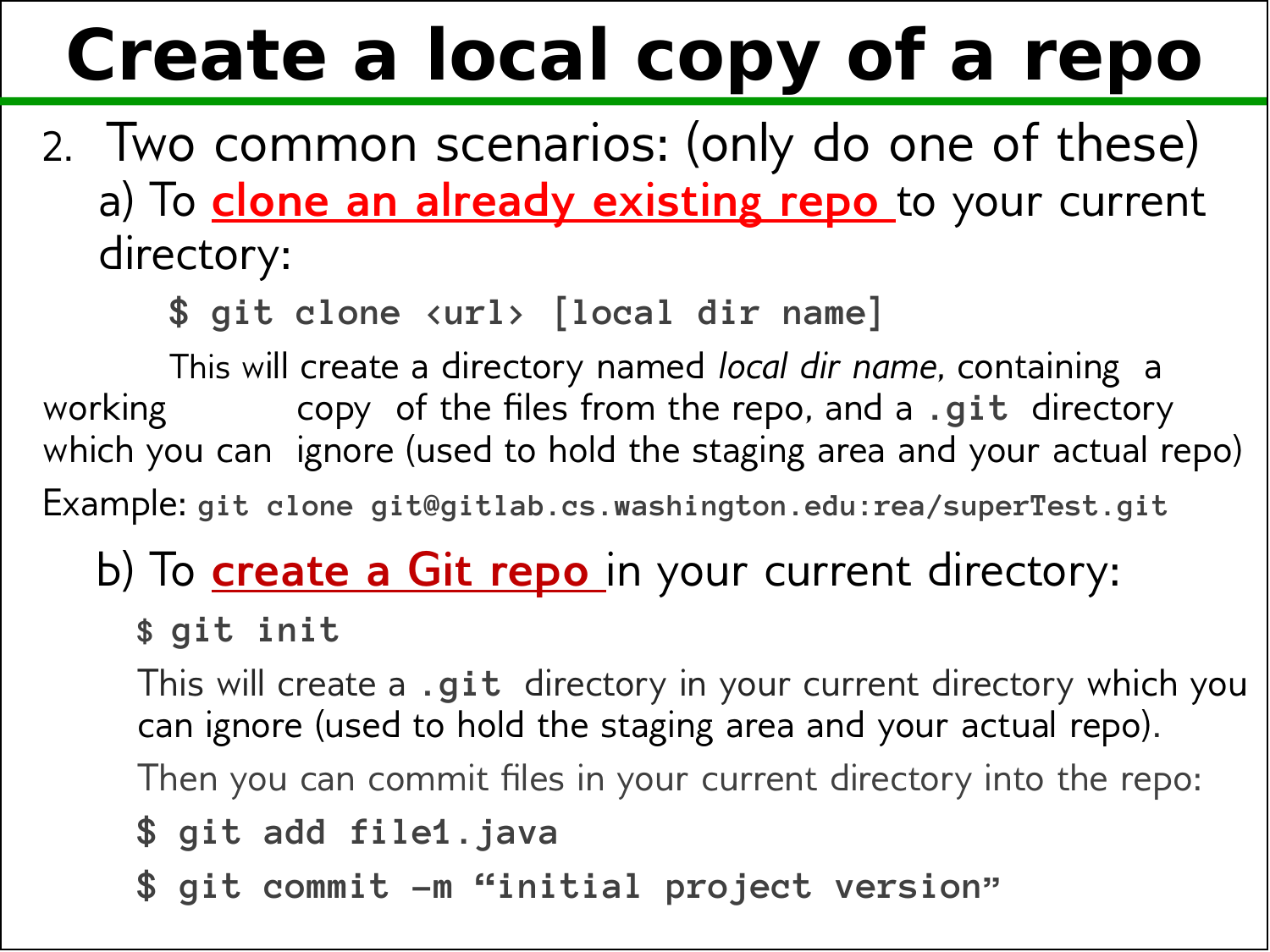

# Create a local copy of a repo
Two common scenarios: (only do one of these)
a) To clone an already existing repo to your current directory:
	$ git clone <url> [local dir name]
	This will create a directory named local dir name, containing  a working 	copy  of the files from the repo, and a .git directory which you can 	ignore (used to hold the staging area and your actual repo)
Example: git clone git@gitlab.cs.washington.edu:rea/superTest.git

    b) To create a Git repo in your current directory:
$ git init
This will create a .git directory in your current directory which you can ignore (used to hold the staging area and your actual repo).
Then you can commit files in your current directory into the repo:
$ git add file1.java
$ git commit –m “initial project version”